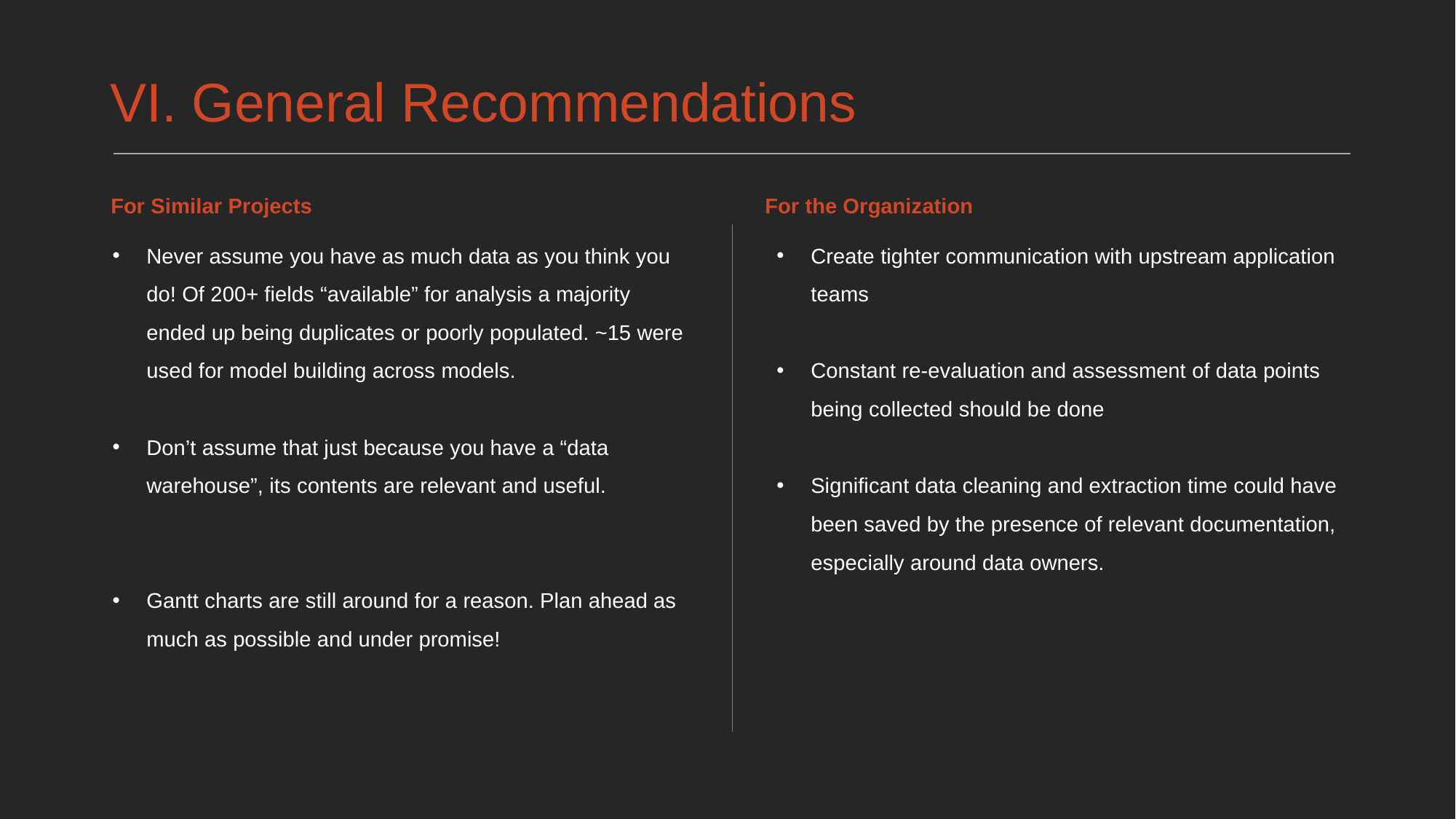

# VI. General Recommendations
For the Organization
For Similar Projects
Never assume you have as much data as you think you do! Of 200+ fields “available” for analysis a majority ended up being duplicates or poorly populated. ~15 were used for model building across models.

Don’t assume that just because you have a “data warehouse”, its contents are relevant and useful.

Gantt charts are still around for a reason. Plan ahead as much as possible and under promise!
Create tighter communication with upstream application teams

Constant re-evaluation and assessment of data points being collected should be done

Significant data cleaning and extraction time could have been saved by the presence of relevant documentation, especially around data owners.